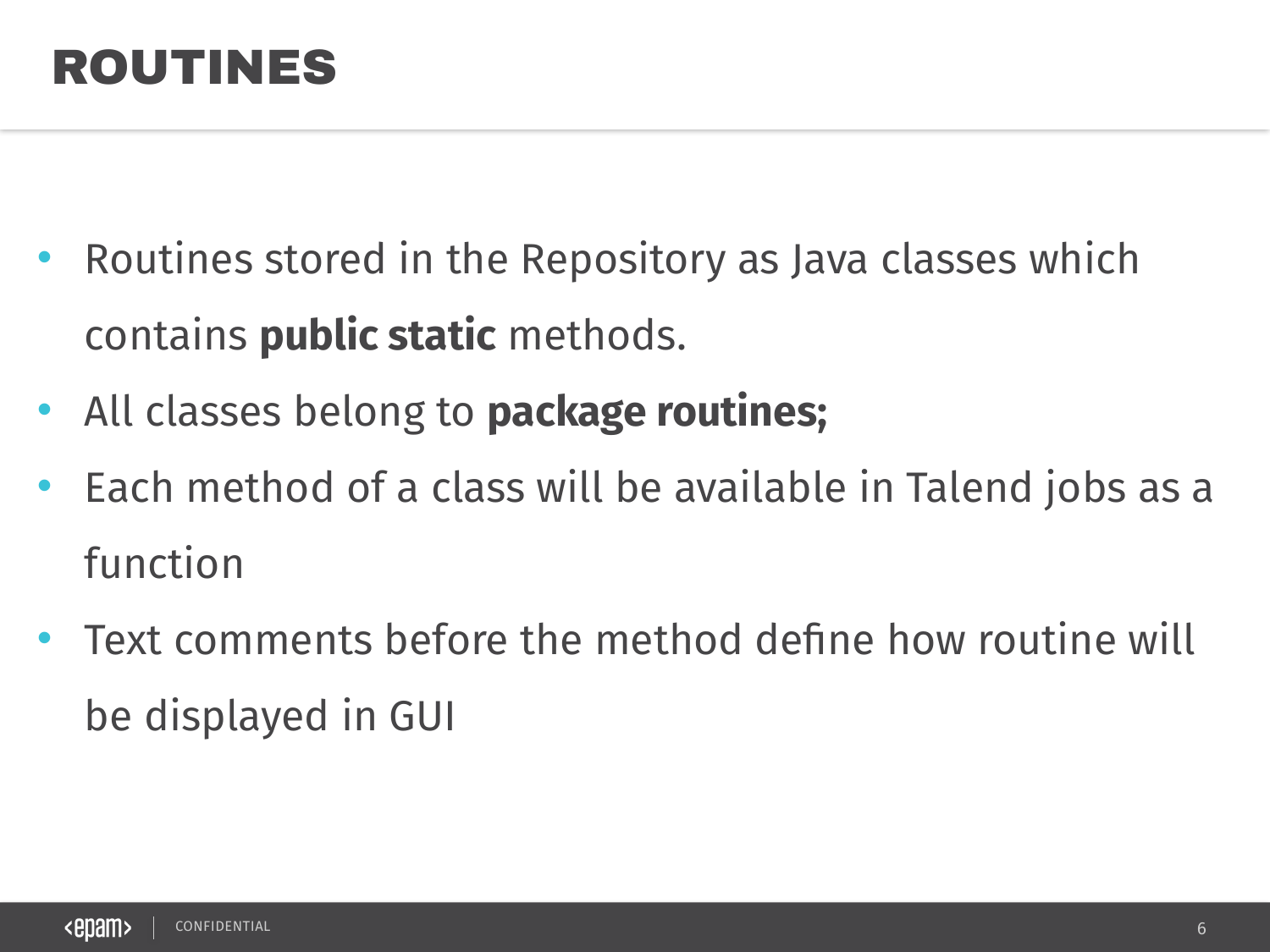

ROUTINES
Routines stored in the Repository as Java classes which contains public static methods.
All classes belong to package routines;
Each method of a class will be available in Talend jobs as a function
Text comments before the method define how routine will be displayed in GUI